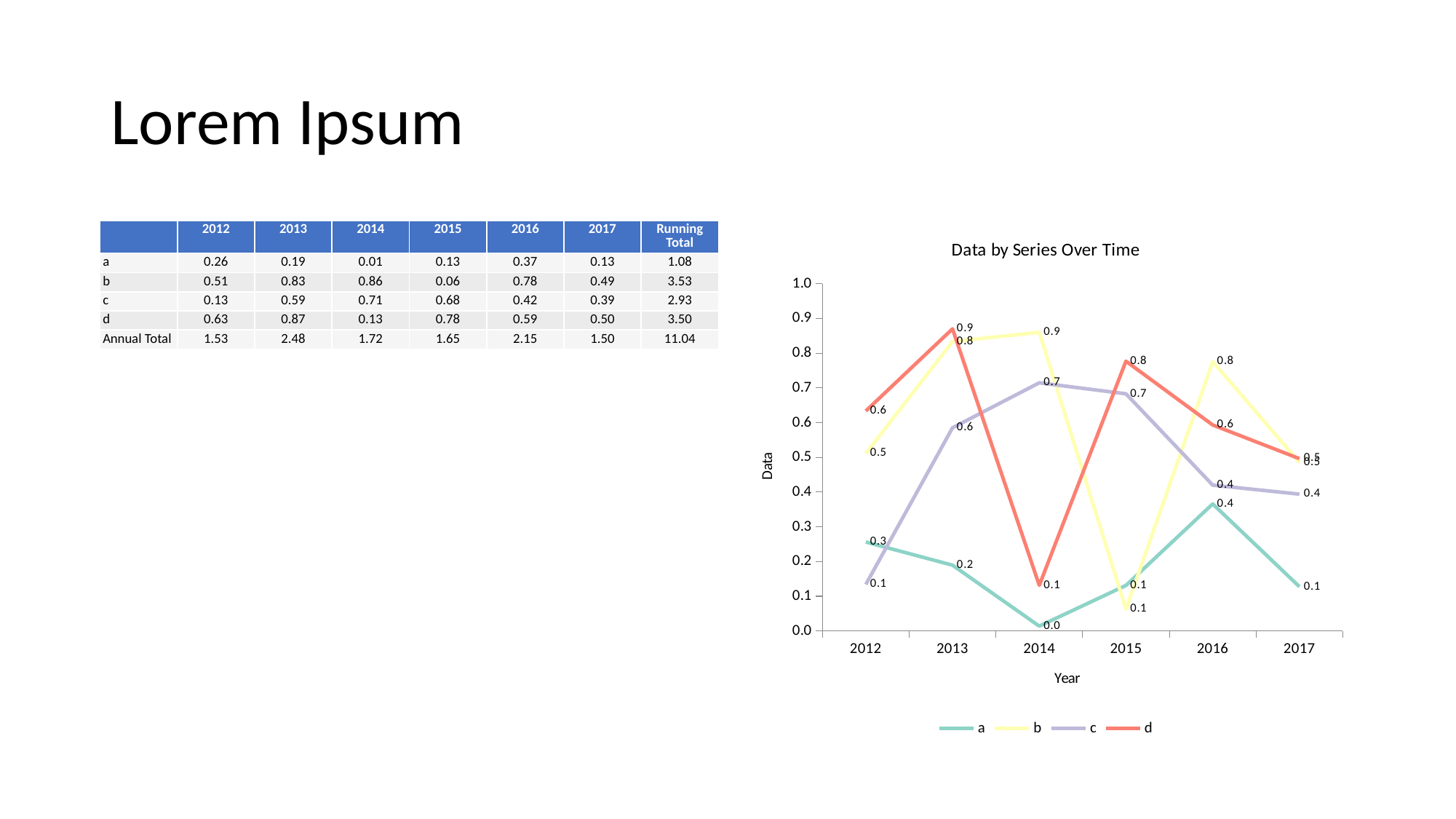

# Lorem Ipsum
|  | 2012 | 2013 | 2014 | 2015 | 2016 | 2017 | Running Total |
| --- | --- | --- | --- | --- | --- | --- | --- |
| a | 0.26 | 0.19 | 0.01 | 0.13 | 0.37 | 0.13 | 1.08 |
| b | 0.51 | 0.83 | 0.86 | 0.06 | 0.78 | 0.49 | 3.53 |
| c | 0.13 | 0.59 | 0.71 | 0.68 | 0.42 | 0.39 | 2.93 |
| d | 0.63 | 0.87 | 0.13 | 0.78 | 0.59 | 0.50 | 3.50 |
| Annual Total | 1.53 | 2.48 | 1.72 | 1.65 | 2.15 | 1.50 | 11.04 |

### Chart: Data by Series Over Time

| Category | a | b | c | d |
|---|---|---|---|---|
| 2012 | 0.2561232029720044 | 0.5111471659277542 | 0.13385215231805658 | 0.6334894245514457 |
| 2013 | 0.18938694651499566 | 0.8336371804113063 | 0.5853142695316315 | 0.8702018099345752 |
| 2014 | 0.013800503786420948 | 0.8601818221633543 | 0.7147306058027221 | 0.13136643228059253 |
| 2015 | 0.13103284069331533 | 0.06261825884805583 | 0.6830381108250915 | 0.7770269321737269 |
| 2016 | 0.3658683194111273 | 0.7758278587737658 | 0.4199820406703728 | 0.5932672098349081 |
| 2017 | 0.12738234995105824 | 0.4853458582728779 | 0.3939509556531229 | 0.4962872955210711 |